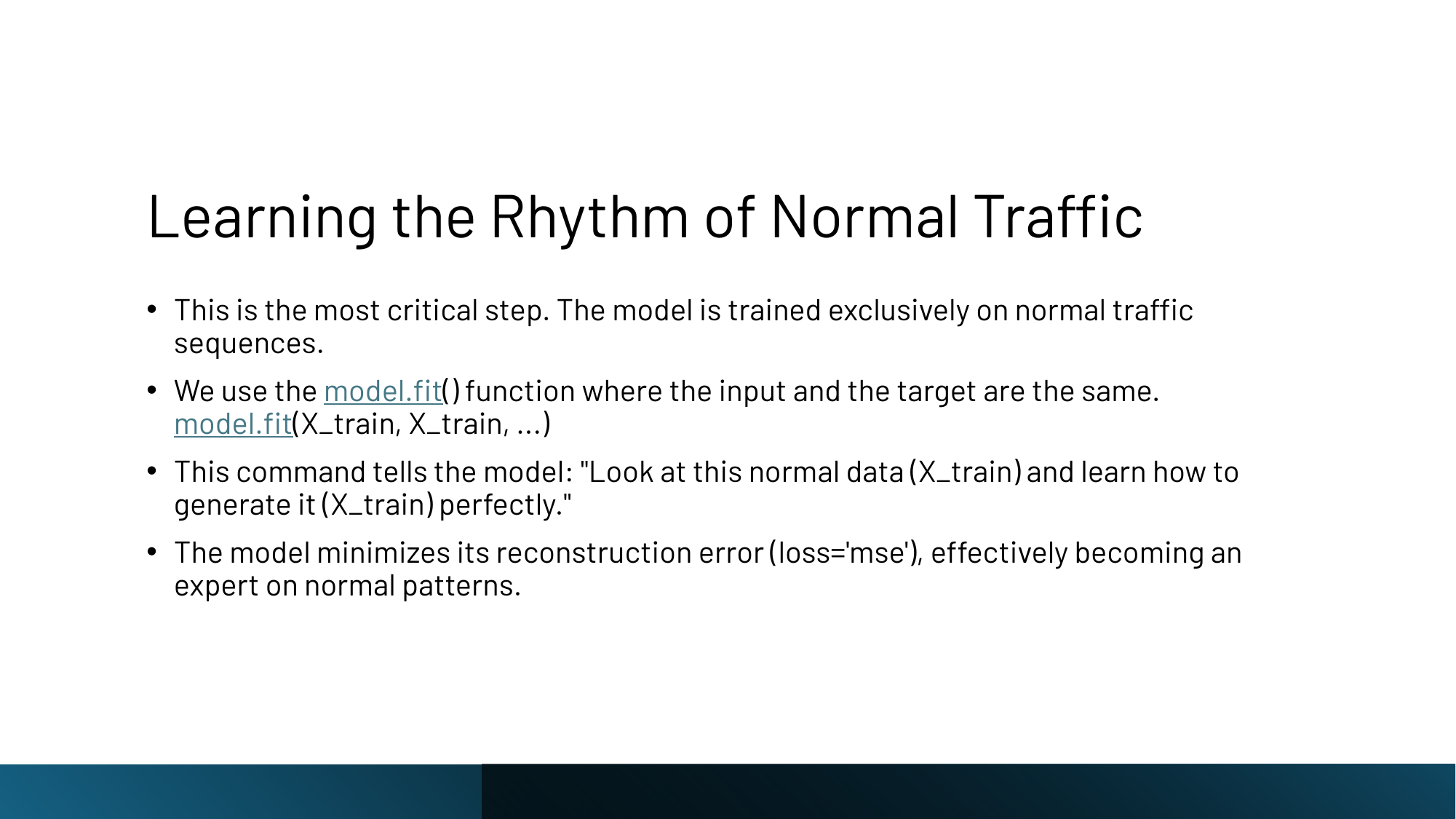

# Learning the Rhythm of Normal Traffic
This is the most critical step. The model is trained exclusively on normal traffic sequences.
We use the model.fit() function where the input and the target are the same. model.fit(X_train, X_train, ...)
This command tells the model: "Look at this normal data (X_train) and learn how to generate it (X_train) perfectly."
The model minimizes its reconstruction error (loss='mse'), effectively becoming an expert on normal patterns.